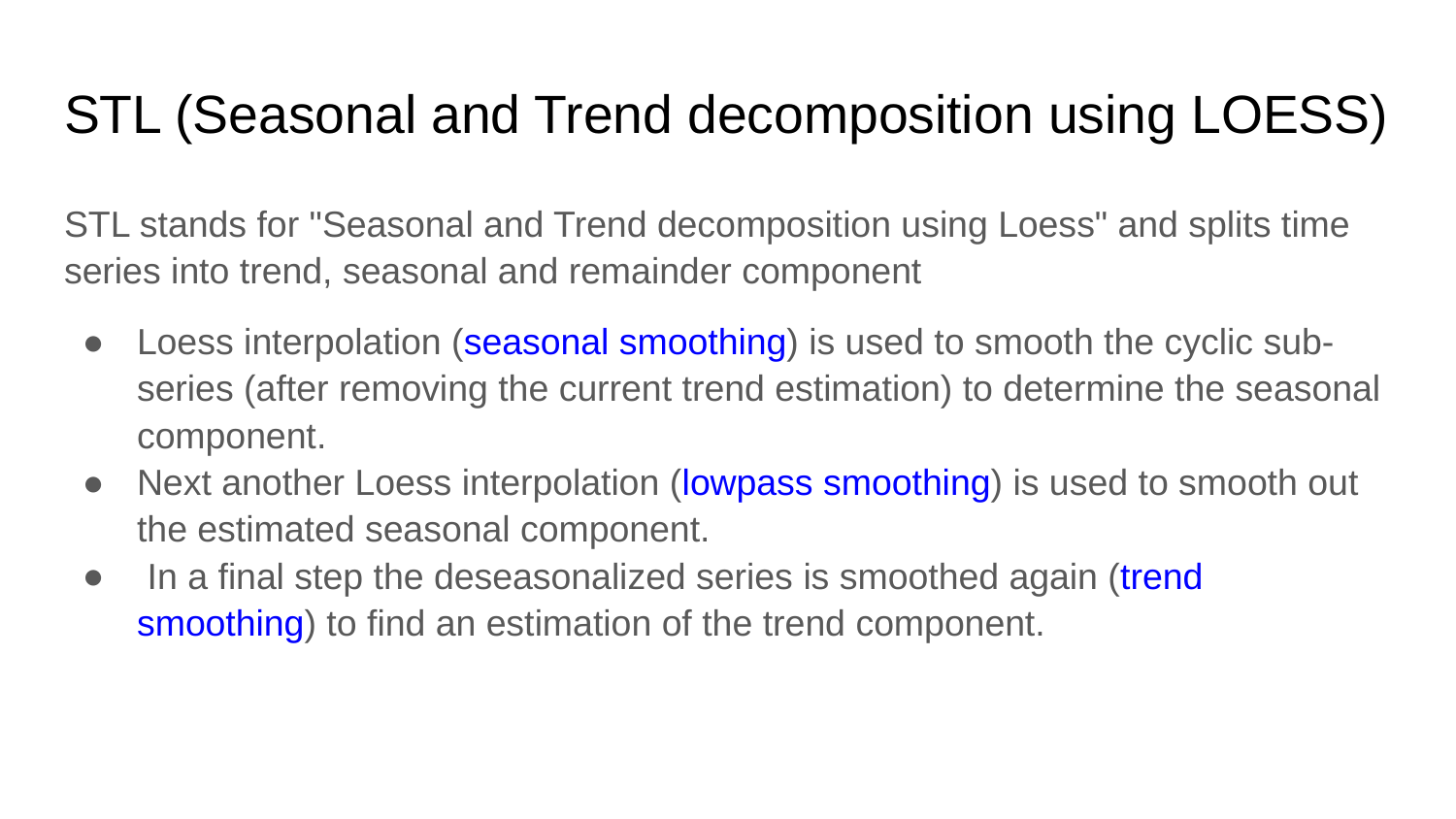

# STL (Seasonal and Trend decomposition using LOESS)
STL stands for "Seasonal and Trend decomposition using Loess" and splits time series into trend, seasonal and remainder component
Loess interpolation (seasonal smoothing) is used to smooth the cyclic sub-series (after removing the current trend estimation) to determine the seasonal component.
Next another Loess interpolation (lowpass smoothing) is used to smooth out the estimated seasonal component.
 In a final step the deseasonalized series is smoothed again (trend smoothing) to find an estimation of the trend component.